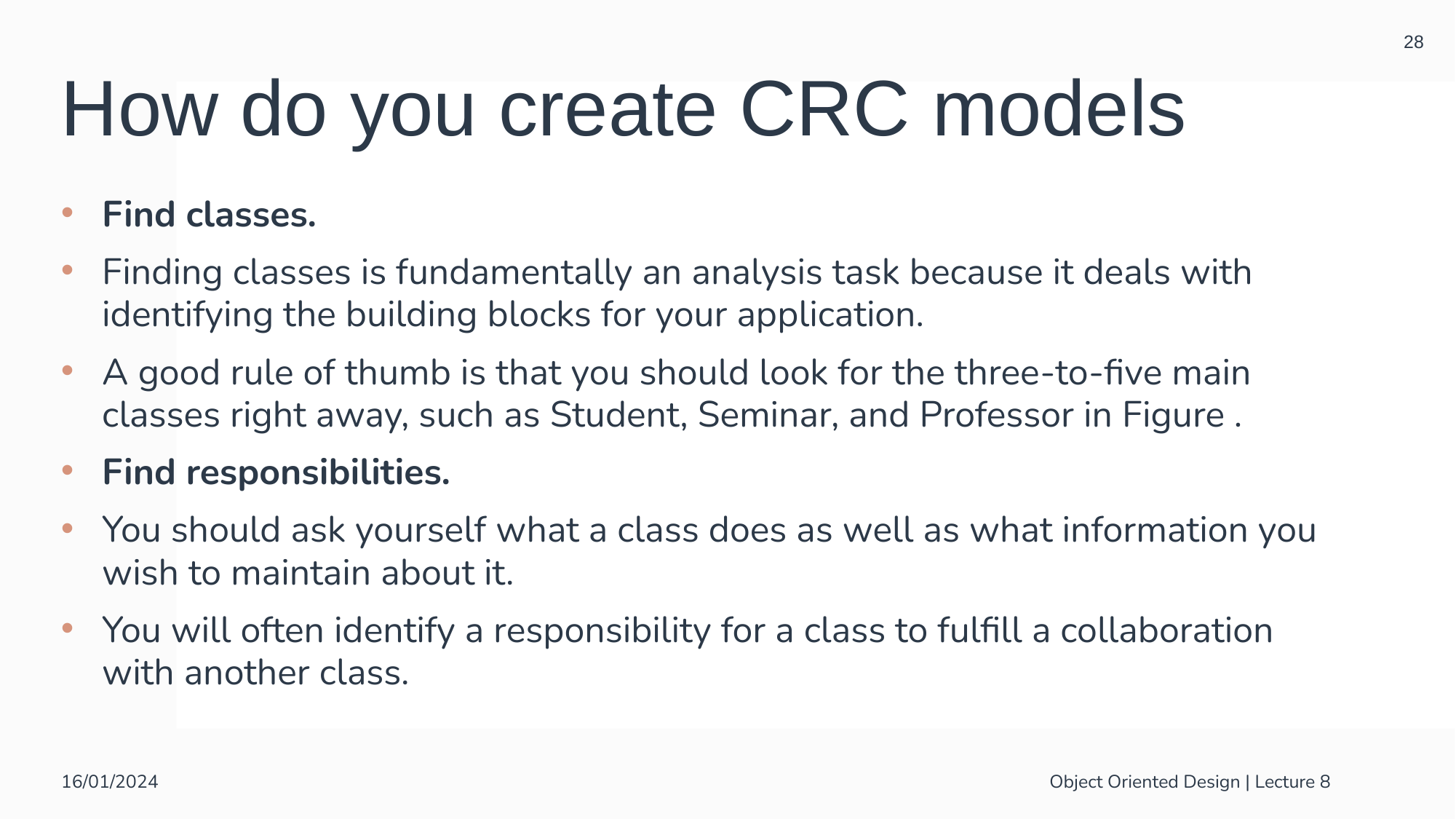

28
# How do you create CRC models
Find classes.
Finding classes is fundamentally an analysis task because it deals with identifying the building blocks for your application.
A good rule of thumb is that you should look for the three-to-five main classes right away, such as Student, Seminar, and Professor in Figure .
Find responsibilities.
You should ask yourself what a class does as well as what information you wish to maintain about it.
You will often identify a responsibility for a class to fulfill a collaboration with another class.
16/01/2024
Object Oriented Design | Lecture 8